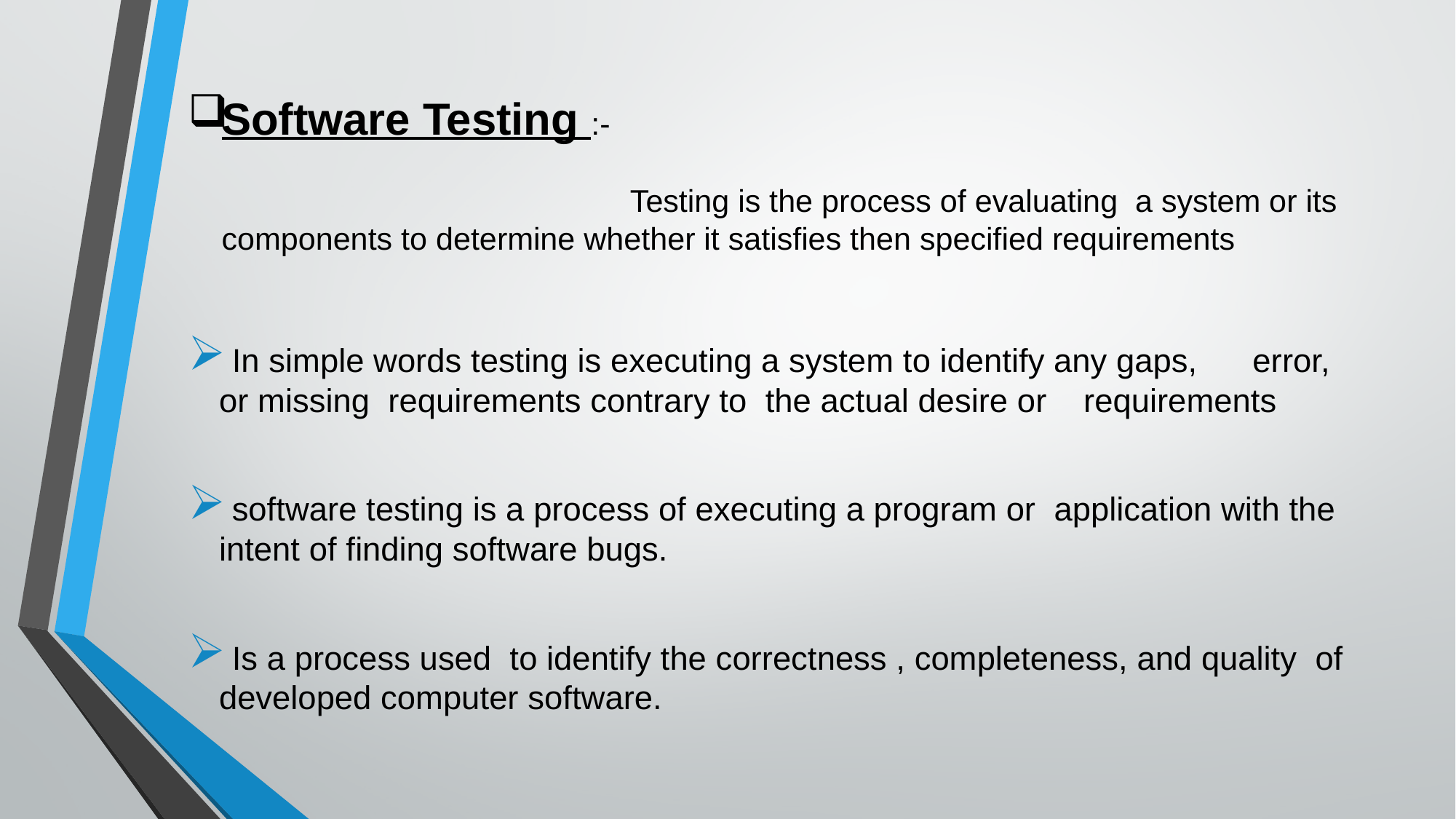

# Software Testing :- Testing is the process of evaluating  a system or its components to determine whether it satisfies then specified requirements
 In simple words testing is executing a system to identify any gaps,      error, or missing  requirements contrary to  the actual desire or    requirements

 software testing is a process of executing a program or  application with the intent of finding software bugs.

 Is a process used  to identify the correctness , completeness, and quality  of  developed computer software.